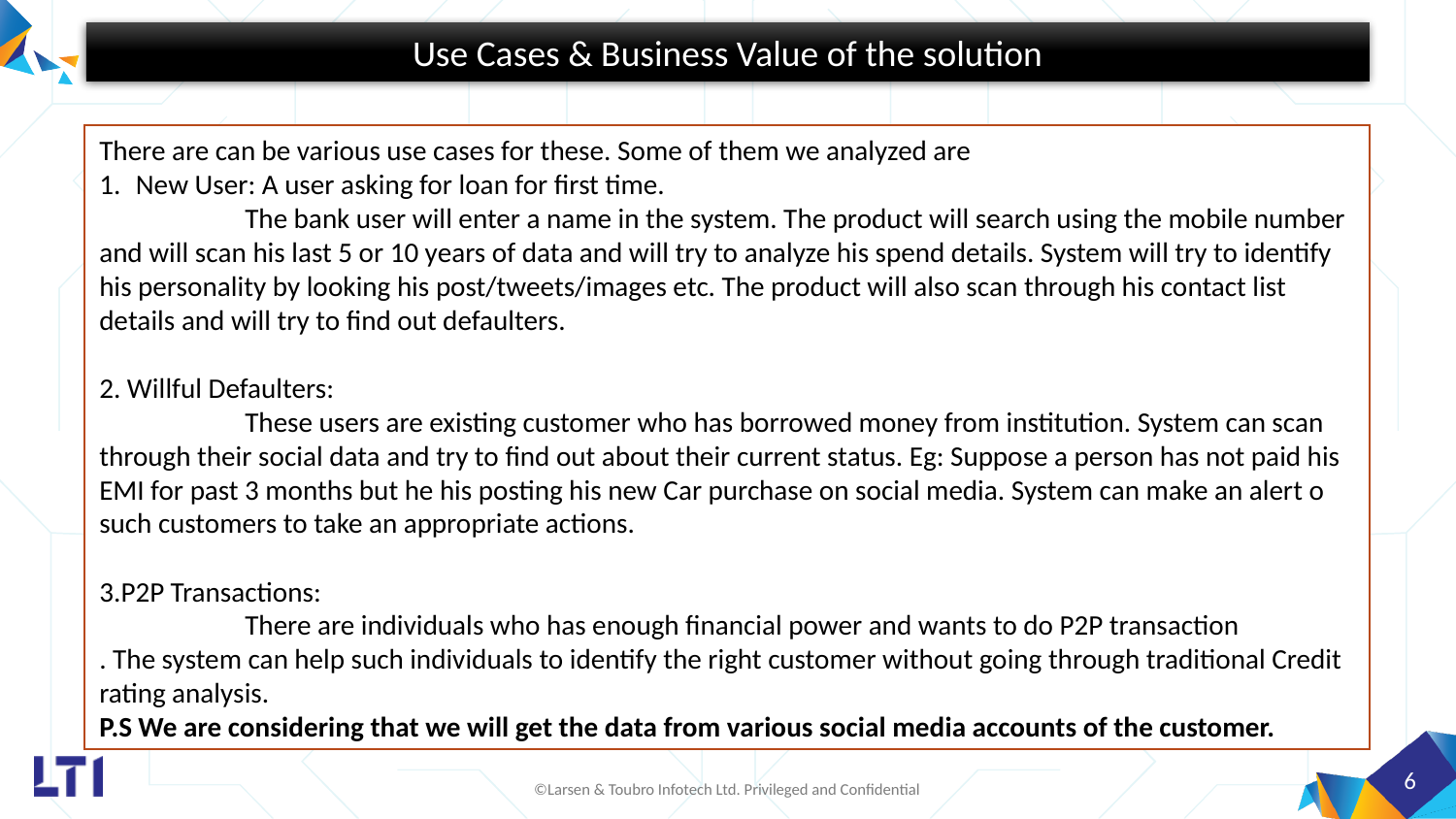

Use Cases & Business Value of the solution
There are can be various use cases for these. Some of them we analyzed are
New User: A user asking for loan for first time.
	The bank user will enter a name in the system. The product will search using the mobile number and will scan his last 5 or 10 years of data and will try to analyze his spend details. System will try to identify his personality by looking his post/tweets/images etc. The product will also scan through his contact list details and will try to find out defaulters.

2. Willful Defaulters:
	These users are existing customer who has borrowed money from institution. System can scan through their social data and try to find out about their current status. Eg: Suppose a person has not paid his EMI for past 3 months but he his posting his new Car purchase on social media. System can make an alert o such customers to take an appropriate actions.

3.P2P Transactions:
	There are individuals who has enough financial power and wants to do P2P transaction
. The system can help such individuals to identify the right customer without going through traditional Credit rating analysis.
P.S We are considering that we will get the data from various social media accounts of the customer.